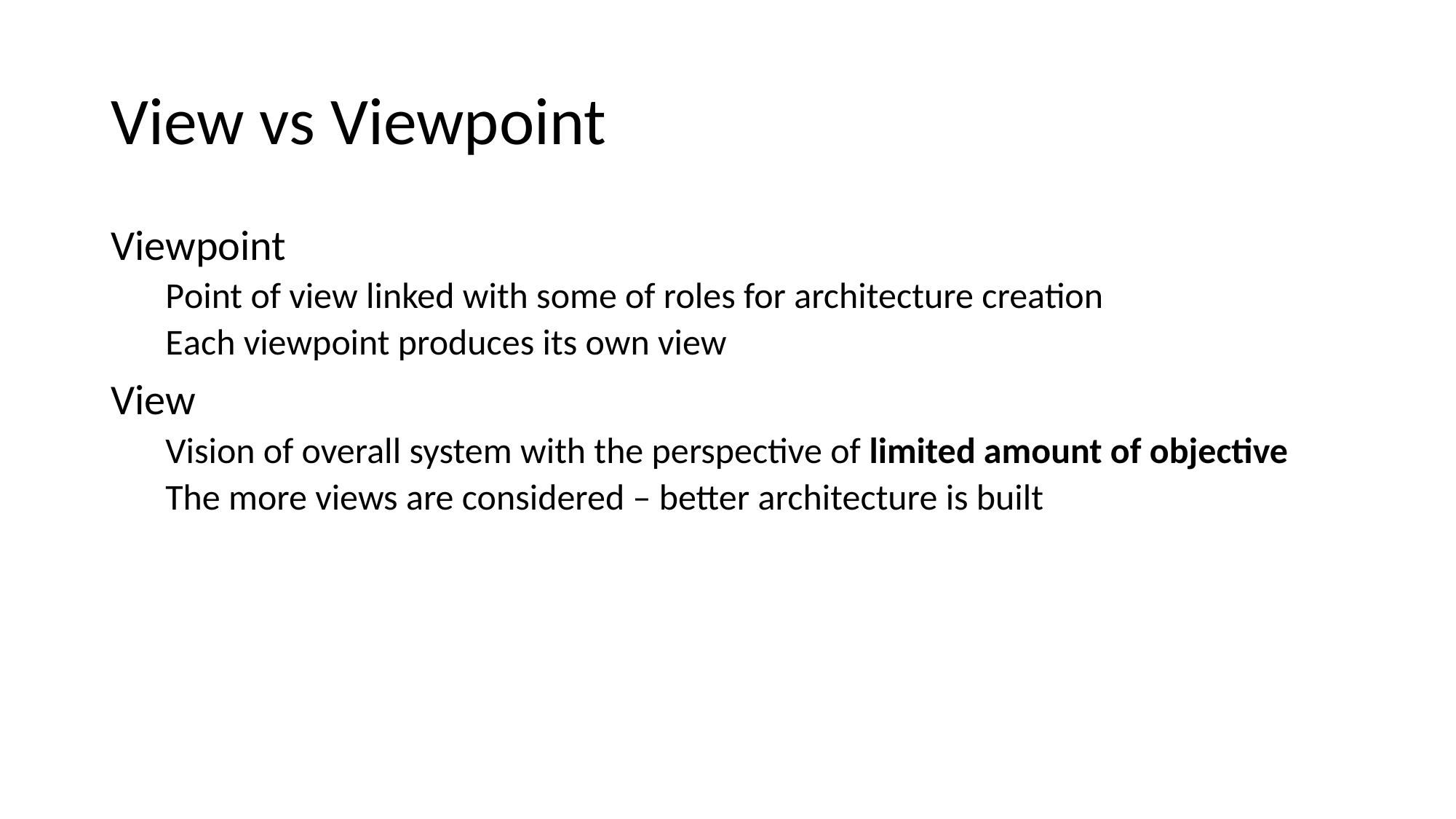

# View vs Viewpoint
Viewpoint
Point of view linked with some of roles for architecture creation
Each viewpoint produces its own view
View
Vision of overall system with the perspective of limited amount of objective
The more views are considered – better architecture is built